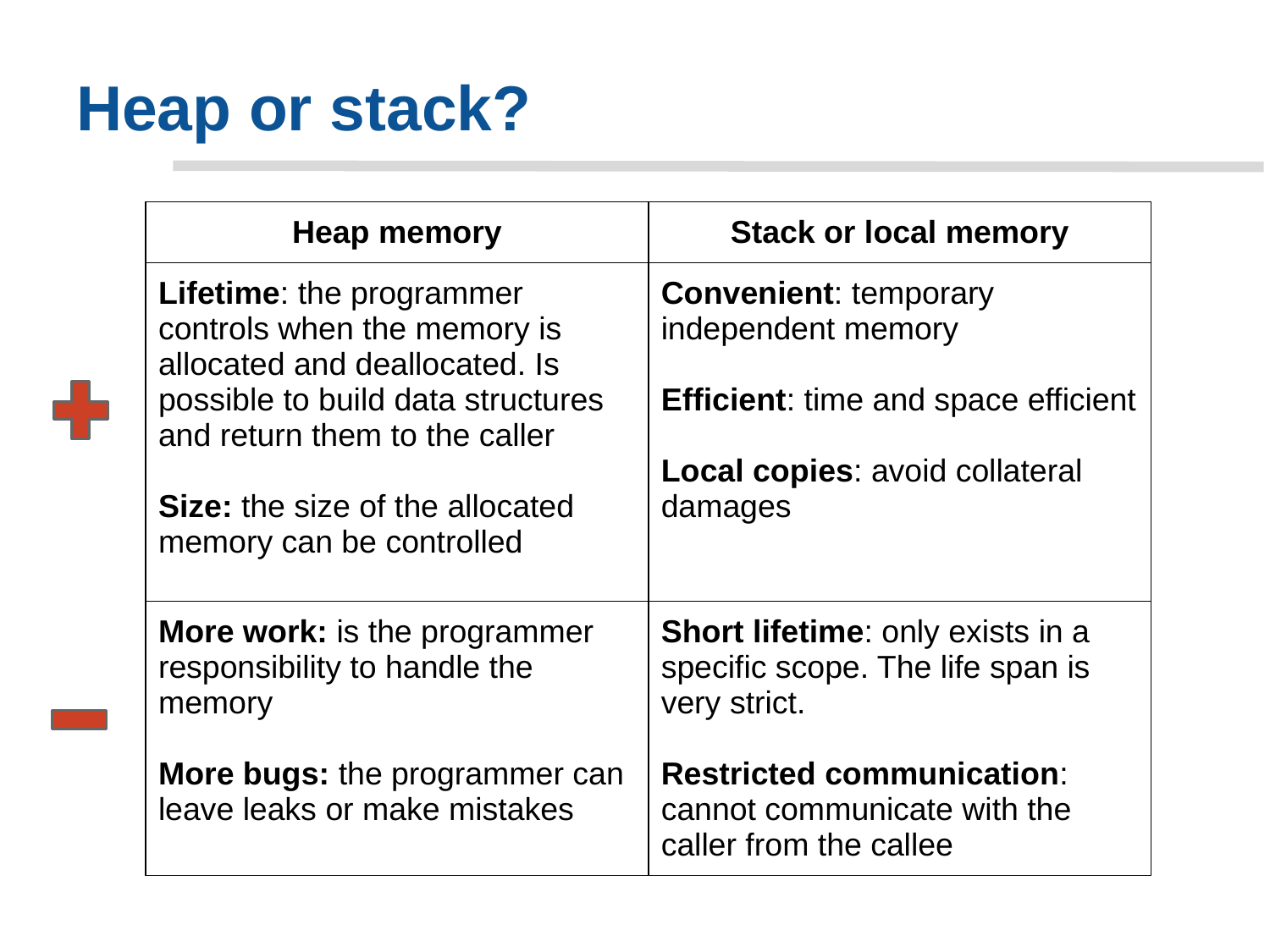

# Heap or stack?
| Heap memory | Stack or local memory |
| --- | --- |
| Lifetime: the programmer controls when the memory is allocated and deallocated. Is possible to build data structures and return them to the caller Size: the size of the allocated memory can be controlled | Convenient: temporary independent memory Efficient: time and space efficient Local copies: avoid collateral damages |
| More work: is the programmer responsibility to handle the memory More bugs: the programmer can leave leaks or make mistakes | Short lifetime: only exists in a specific scope. The life span is very strict. Restricted communication: cannot communicate with the caller from the callee |